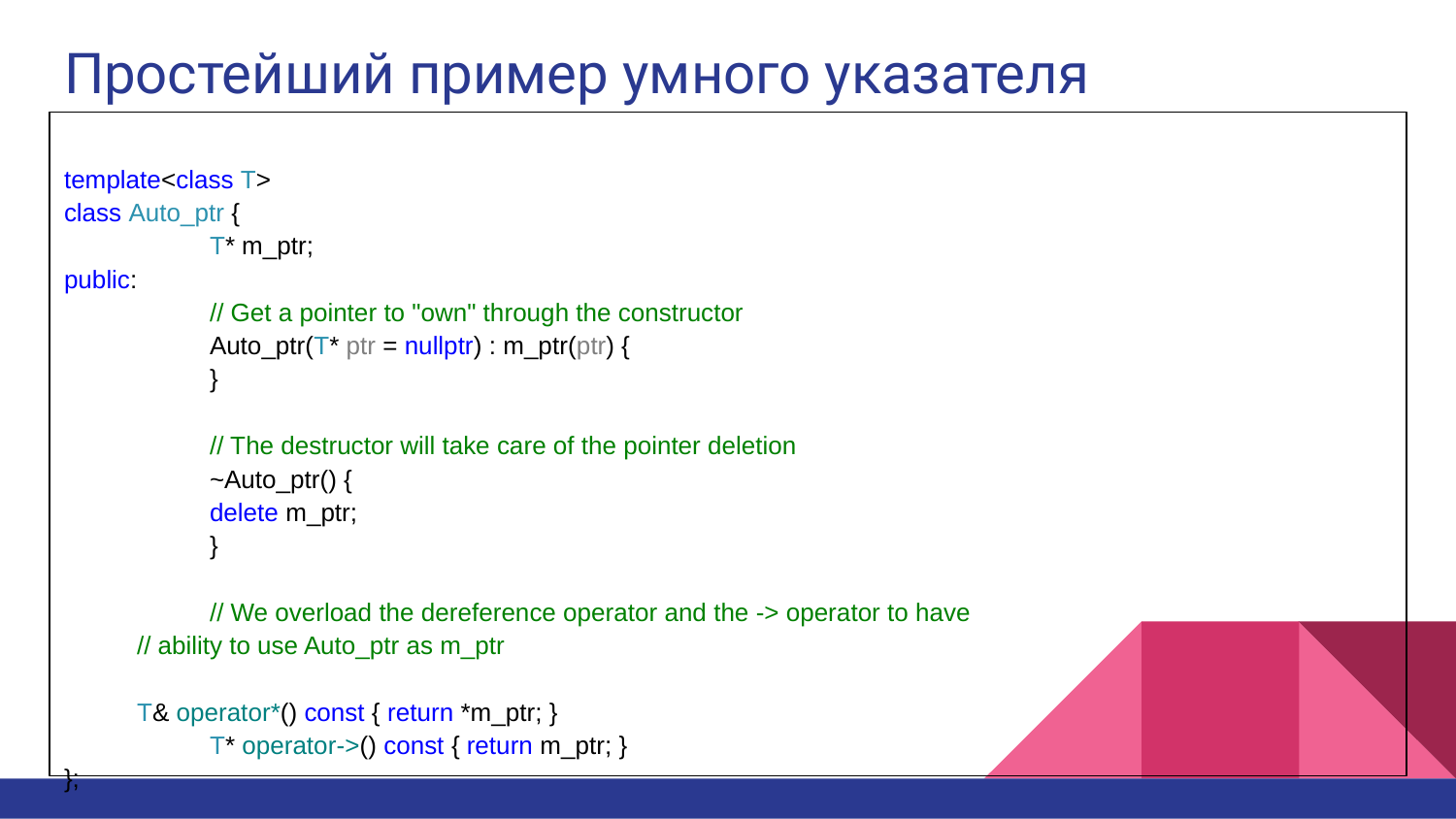

# Простейший пример умного указателя

template<class T>
class Auto_ptr {
   	T* m_ptr;
public:
   	// Get a pointer to "own" through the constructor
   	Auto_ptr(T* ptr = nullptr) : m_ptr(ptr) {
   	}

   	// The destructor will take care of the pointer deletion
   	~Auto_ptr() {
         	delete m_ptr;
   	}

   	// We overload the dereference operator and the -> operator to have
// ability to use Auto_ptr as m_ptr

T& operator*() const { return *m_ptr; }
   	T* operator->() const { return m_ptr; }
};